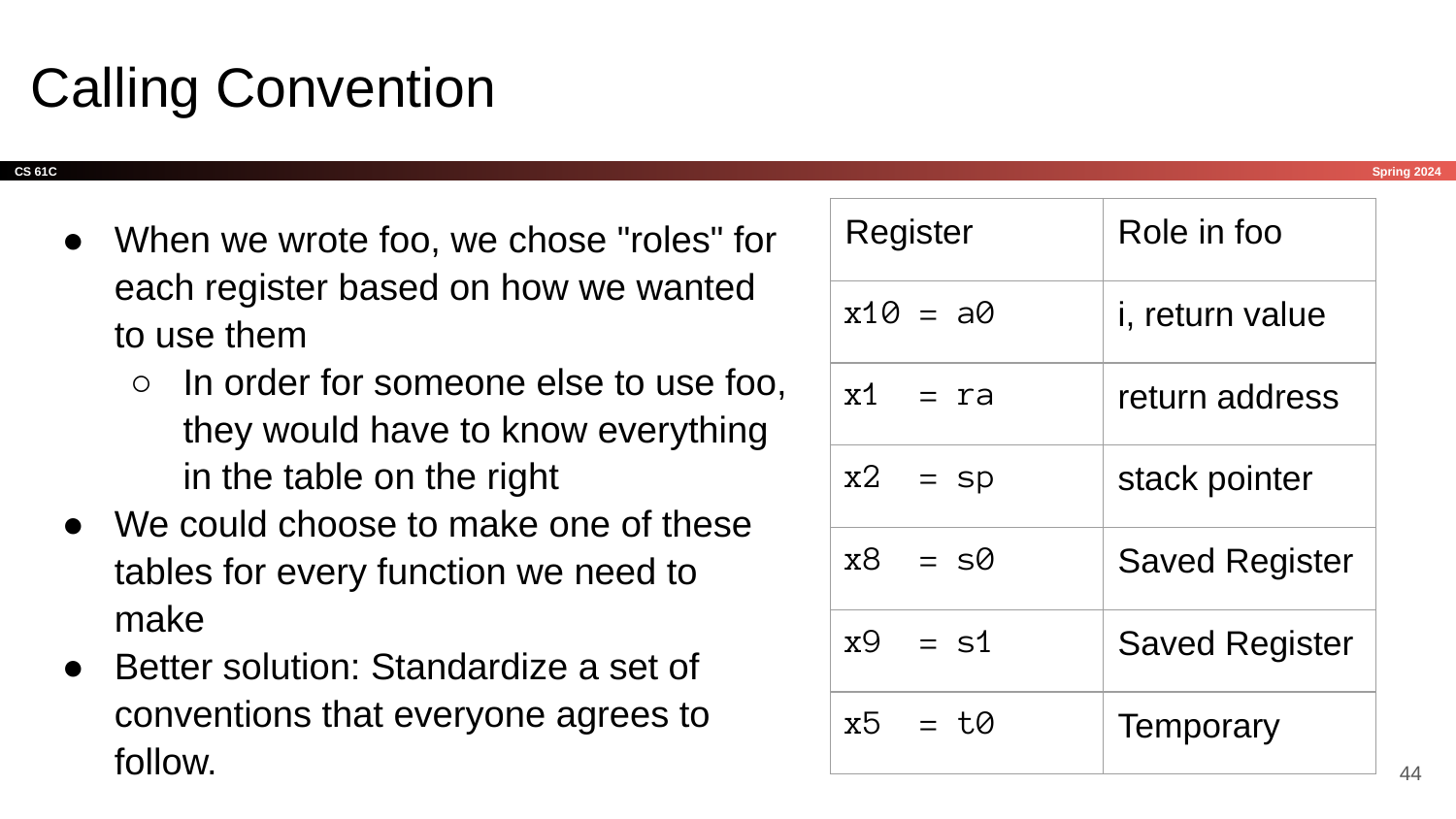

# Calling Convention
| Register | Role in foo |
| --- | --- |
| x10 = a0 | i, return value |
| x1 = ra | return address |
| x2 = sp | stack pointer |
| x8 = s0 | Saved Register |
| x9 = s1 | Saved Register |
| x5 = t0 | Temporary |
When we wrote foo, we chose "roles" for each register based on how we wanted to use them
In order for someone else to use foo, they would have to know everything in the table on the right
We could choose to make one of these tables for every function we need to make
Better solution: Standardize a set of conventions that everyone agrees to follow.
44